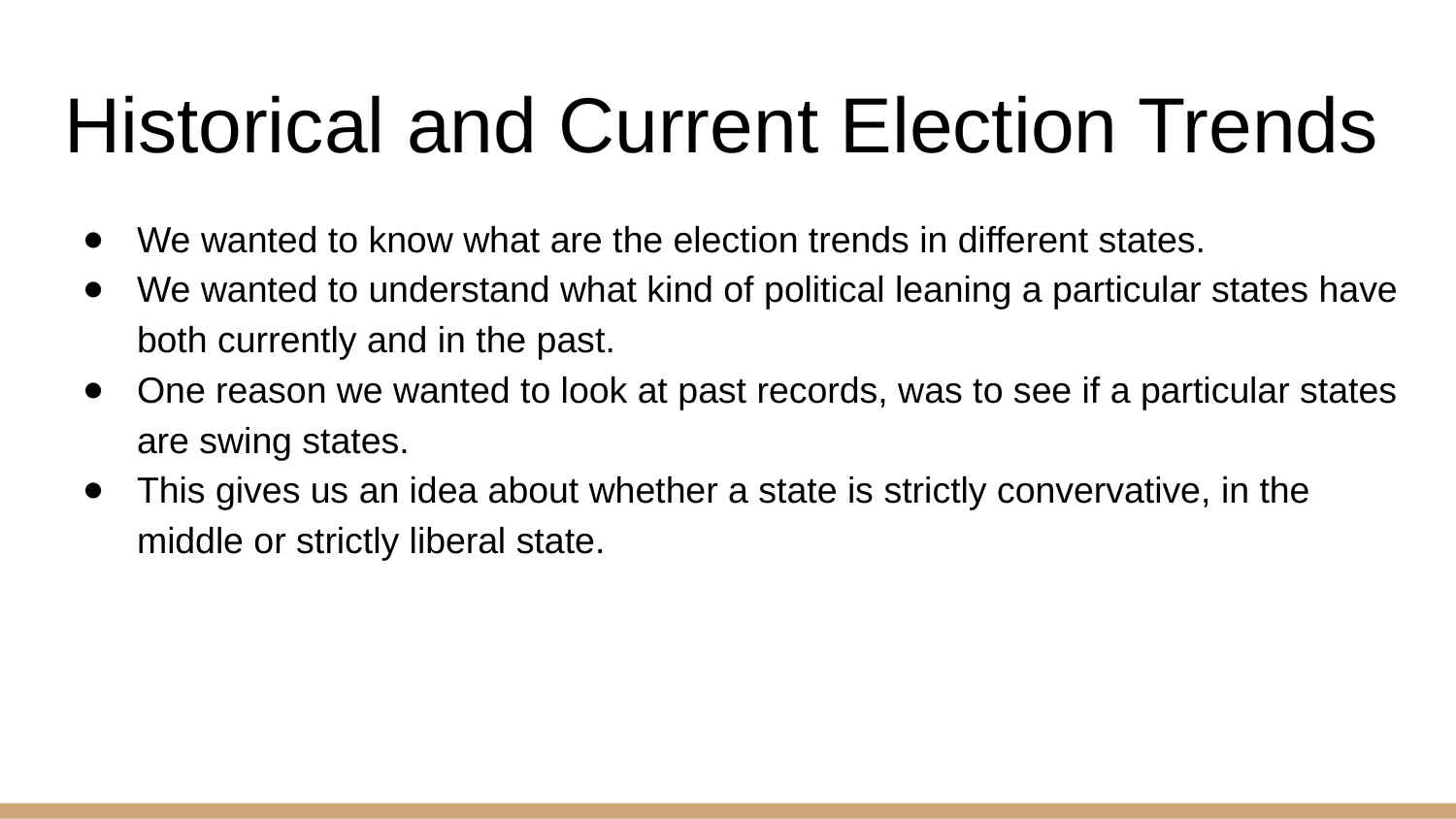

# Historical and Current Election Trends
We wanted to know what are the election trends in different states.
We wanted to understand what kind of political leaning a particular states have both currently and in the past.
One reason we wanted to look at past records, was to see if a particular states are swing states.
This gives us an idea about whether a state is strictly convervative, in the middle or strictly liberal state.